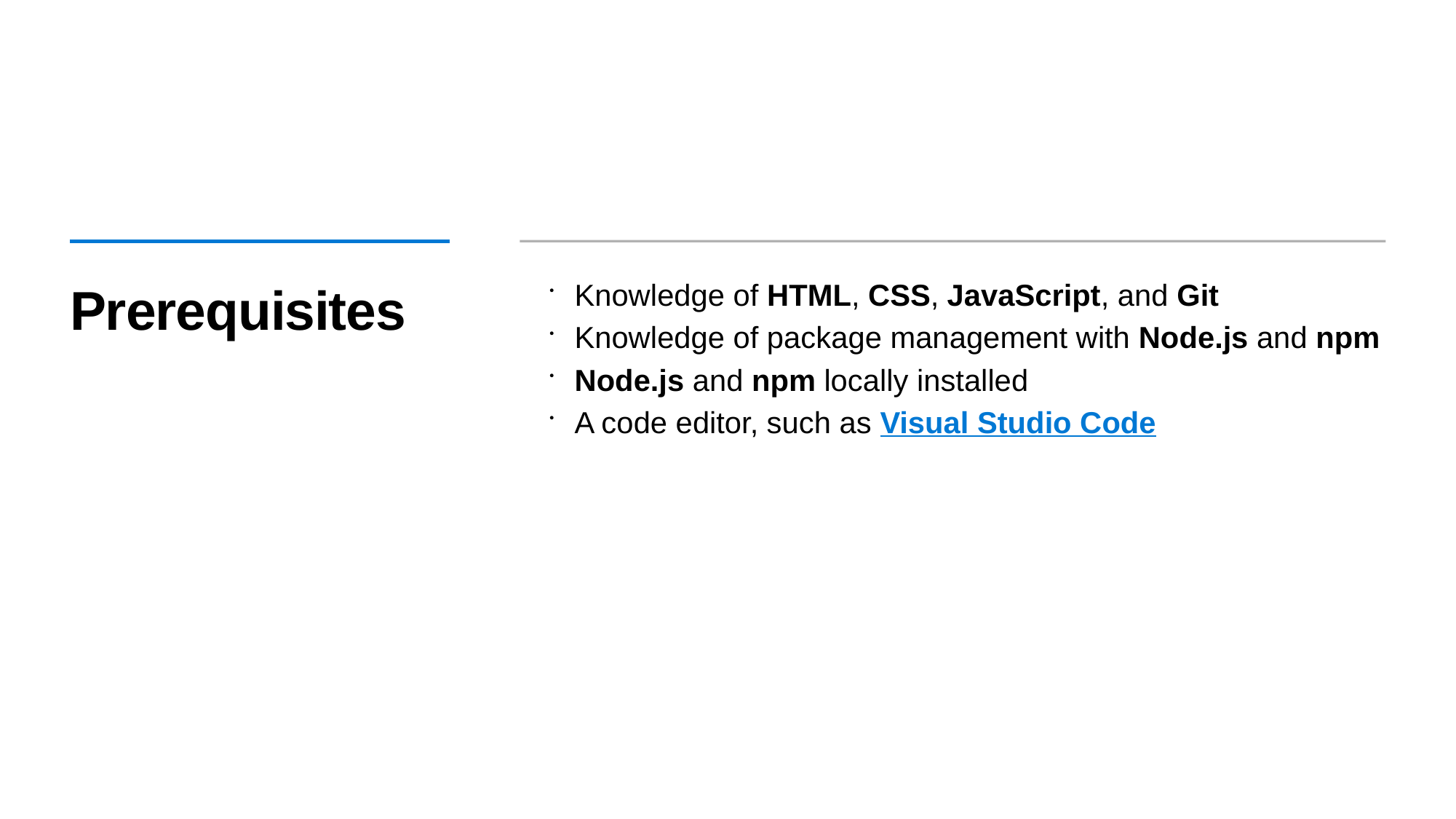

# Prerequisites
Knowledge of HTML, CSS, JavaScript, and Git
Knowledge of package management with Node.js and npm
Node.js and npm locally installed
A code editor, such as Visual Studio Code